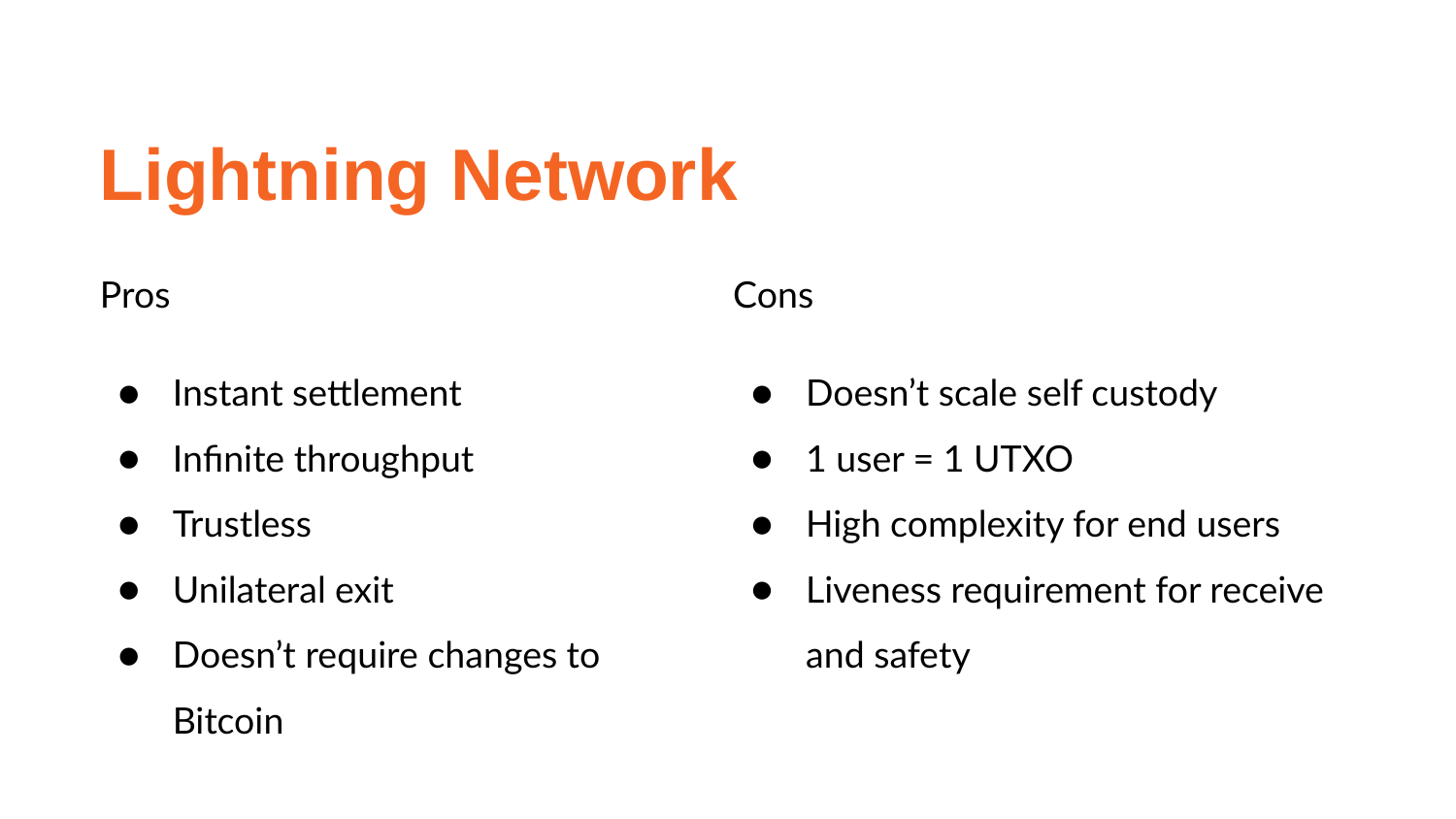

Lightning Network
Pros
Instant settlement
Infinite throughput
Trustless
Unilateral exit
Doesn’t require changes to Bitcoin
Cons
Doesn’t scale self custody
1 user = 1 UTXO
High complexity for end users
Liveness requirement for receive and safety